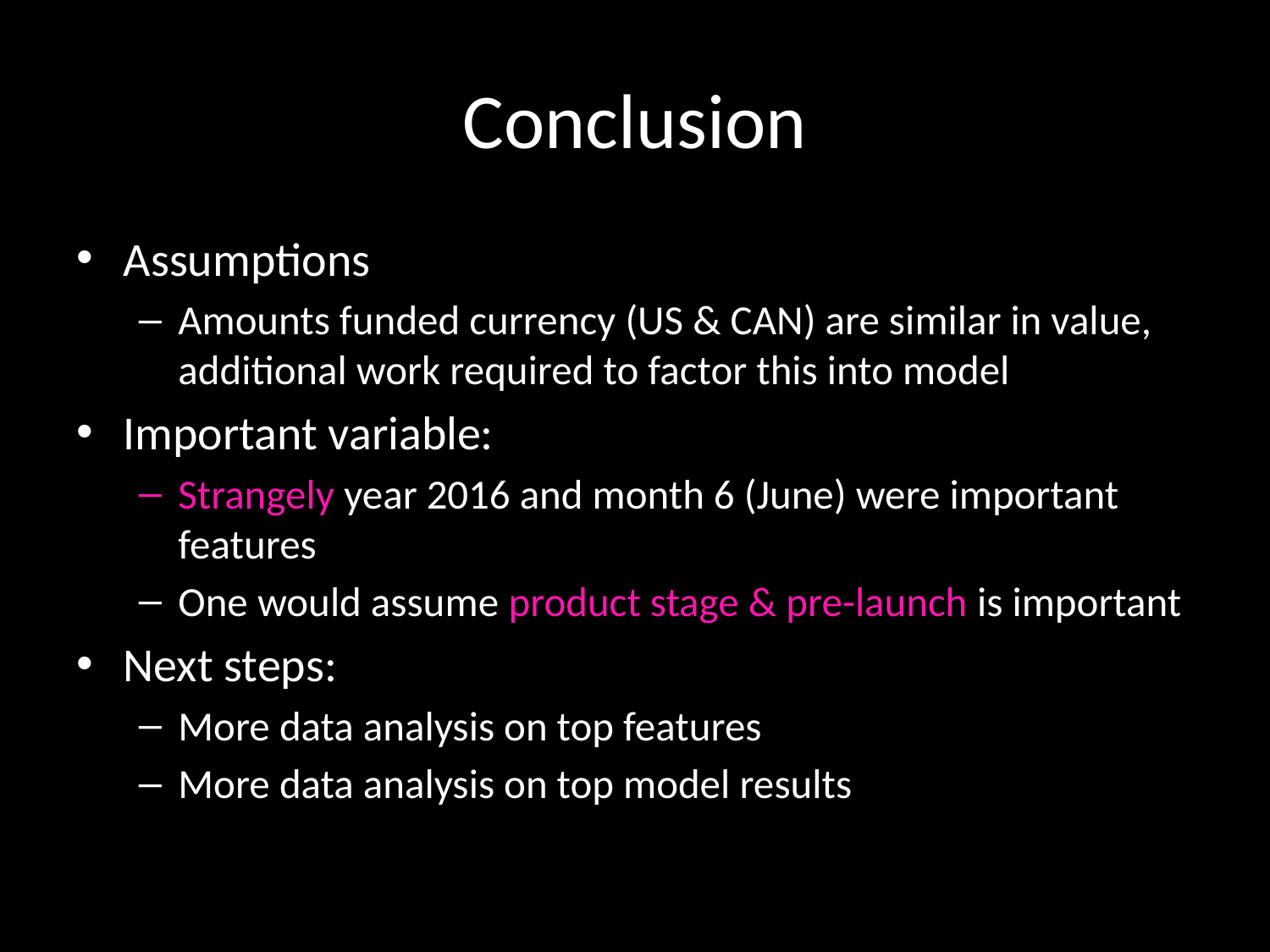

# Conclusion
Assumptions
Amounts funded currency (US & CAN) are similar in value, additional work required to factor this into model
Important variable:
Strangely year 2016 and month 6 (June) were important features
One would assume product stage & pre-launch is important
Next steps:
More data analysis on top features
More data analysis on top model results